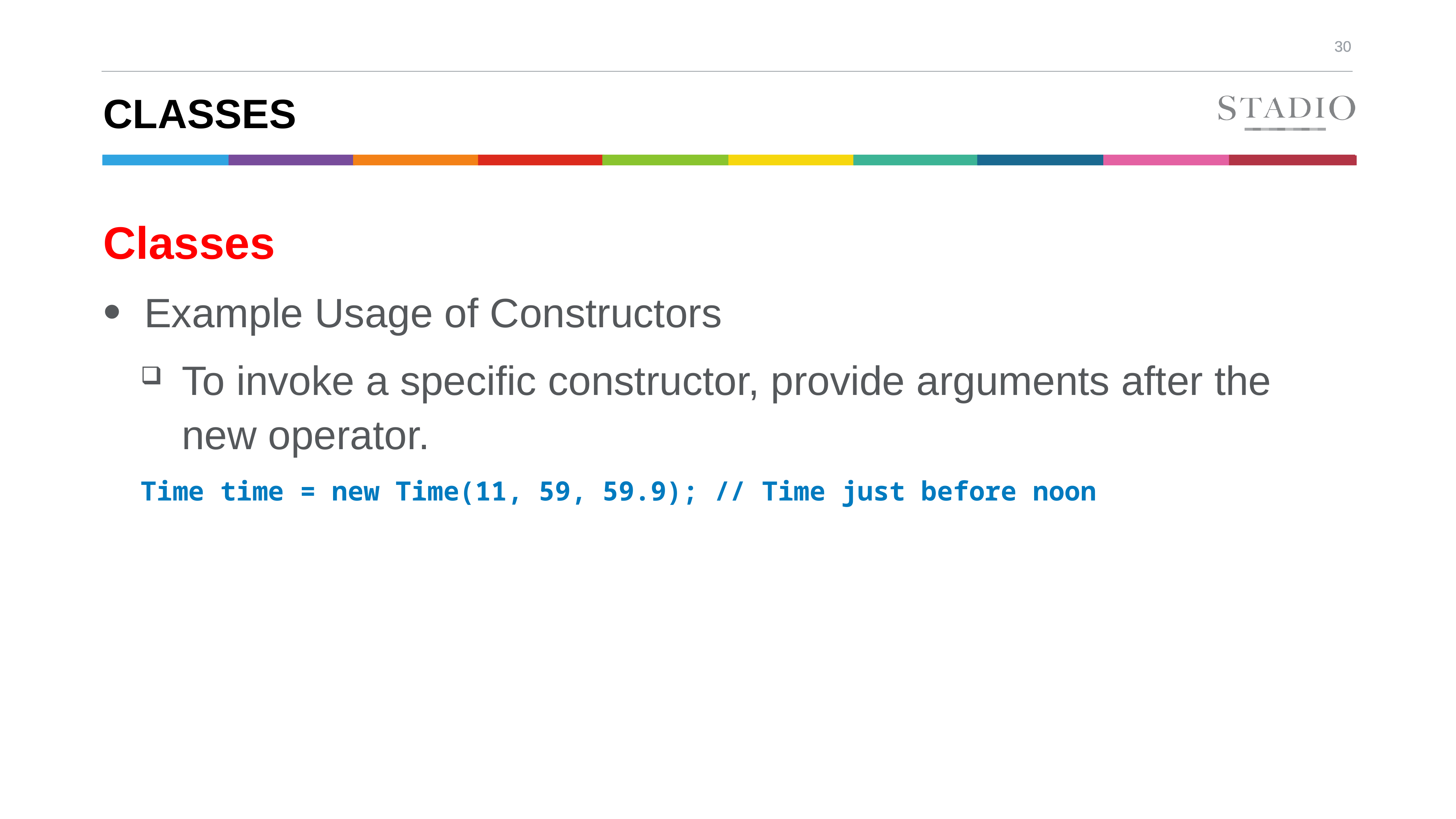

# Classes

Classes
Example Usage of Constructors
To invoke a specific constructor, provide arguments after the new operator.
Time time = new Time(11, 59, 59.9); // Time just before noon